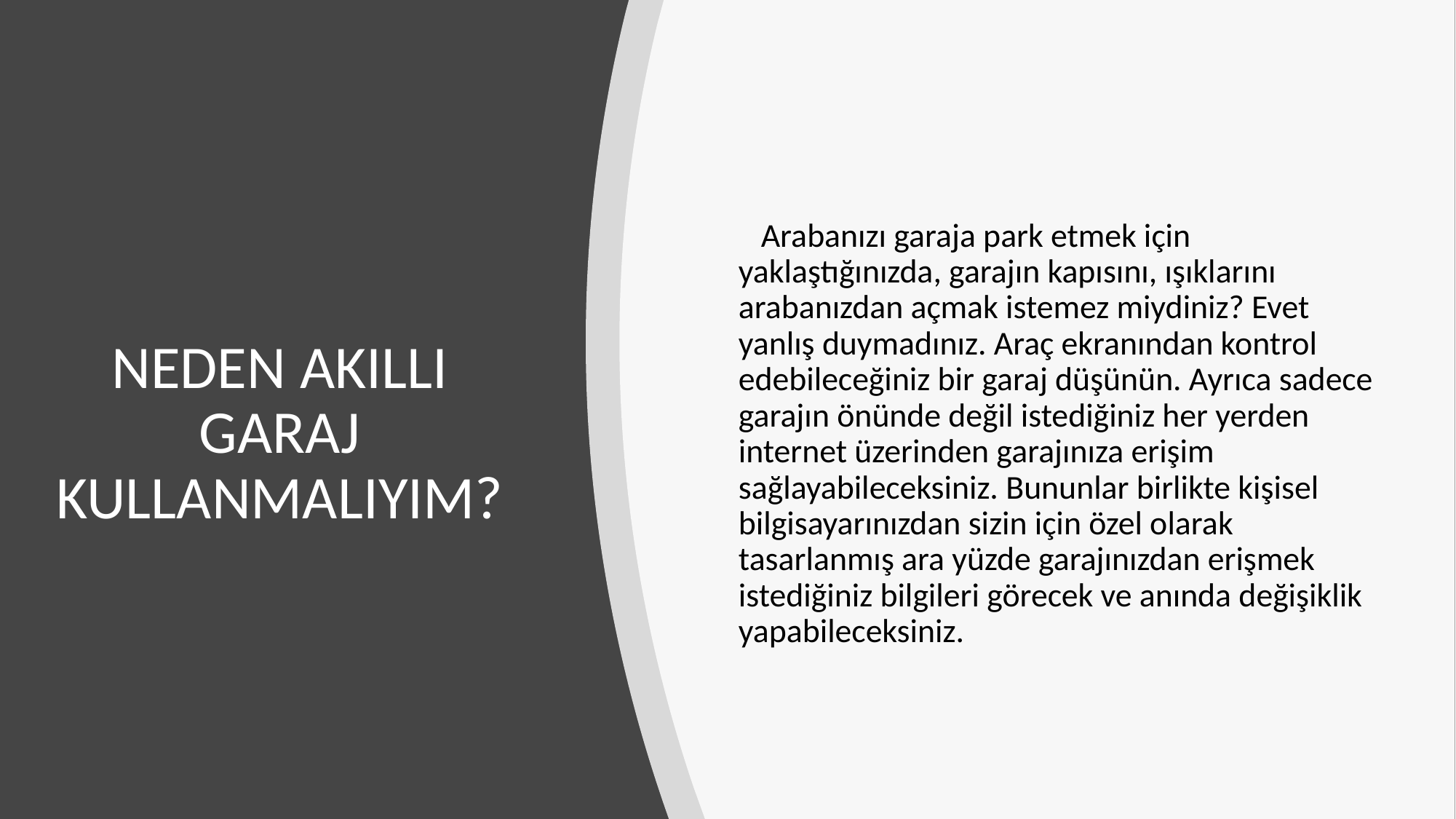

Arabanızı garaja park etmek için yaklaştığınızda, garajın kapısını, ışıklarını arabanızdan açmak istemez miydiniz? Evet yanlış duymadınız. Araç ekranından kontrol edebileceğiniz bir garaj düşünün. Ayrıca sadece garajın önünde değil istediğiniz her yerden internet üzerinden garajınıza erişim sağlayabileceksiniz. Bununlar birlikte kişisel bilgisayarınızdan sizin için özel olarak tasarlanmış ara yüzde garajınızdan erişmek istediğiniz bilgileri görecek ve anında değişiklik yapabileceksiniz.
# NEDEN AKILLI GARAJ KULLANMALIYIM?